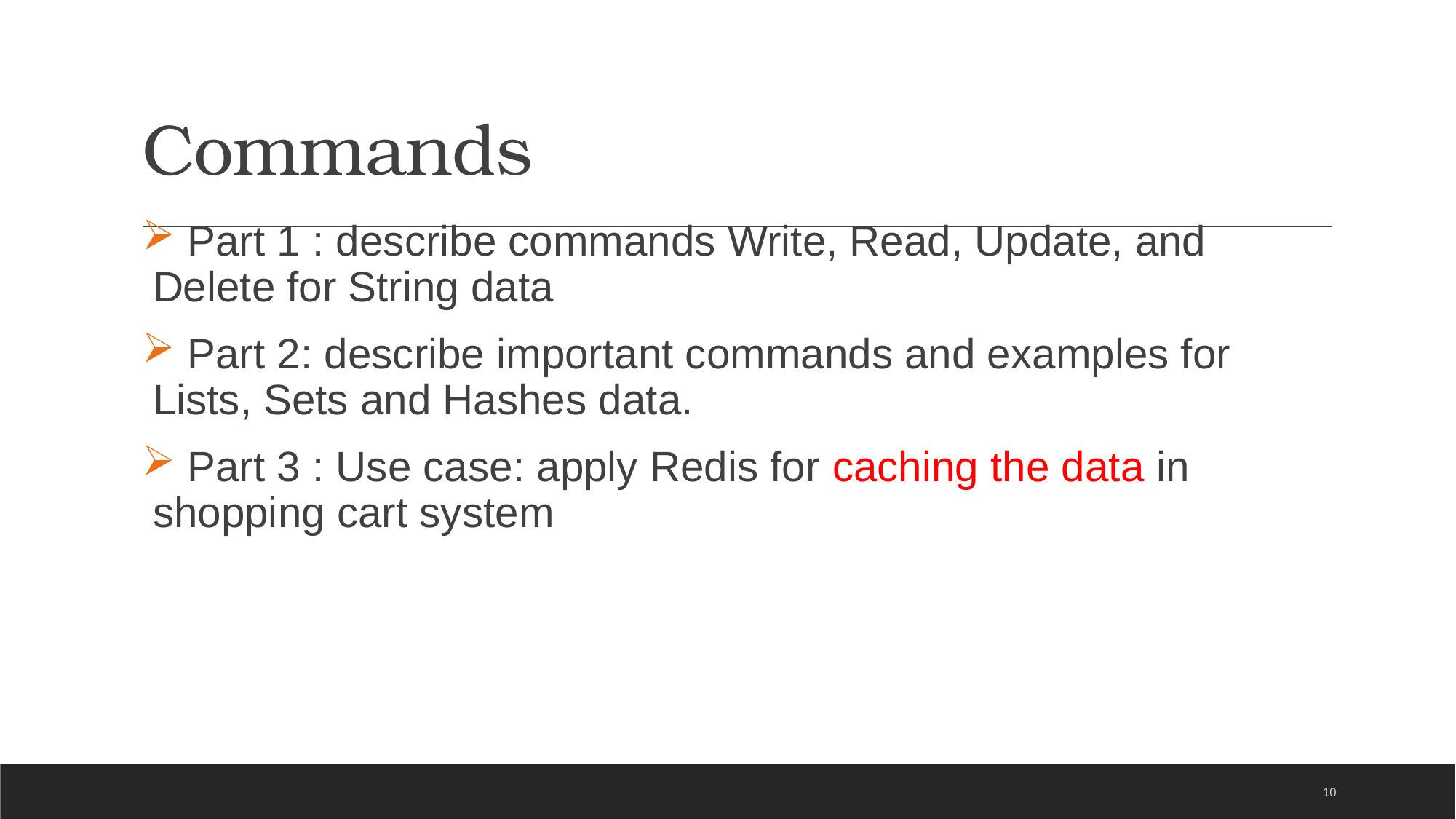

# Commands
 Part 1 : describe commands Write, Read, Update, and Delete for String data
 Part 2: describe important commands and examples for Lists, Sets and Hashes data.
 Part 3 : Use case: apply Redis for caching the data in shopping cart system
10